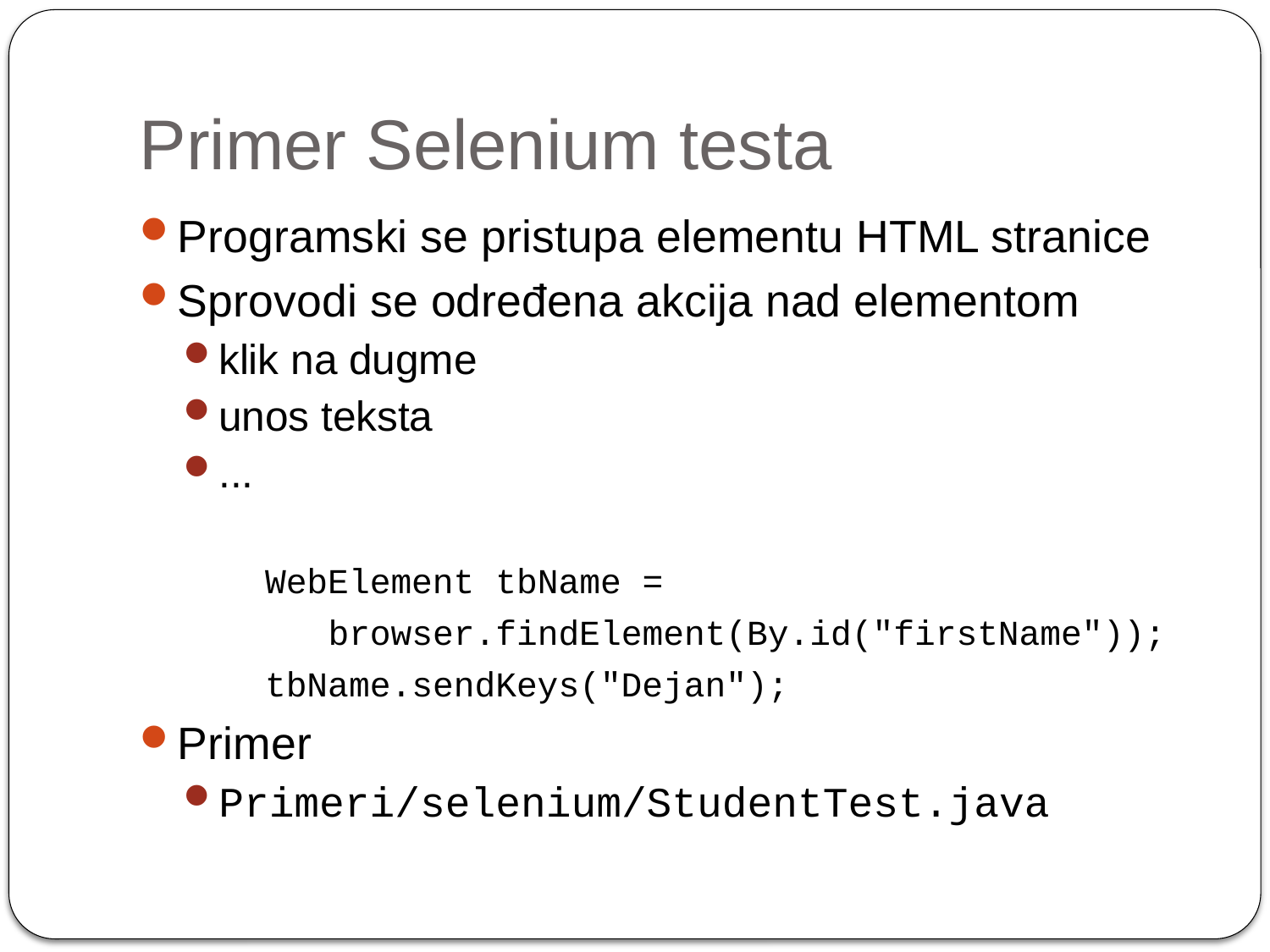

# Primer Selenium testa
Programski se pristupa elementu HTML stranice
Sprovodi se određena akcija nad elementom
klik na dugme
unos teksta
...

	WebElement tbName =
         browser.findElement(By.id("firstName"));
	tbName.sendKeys("Dejan");
Primer
Primeri/selenium/StudentTest.java